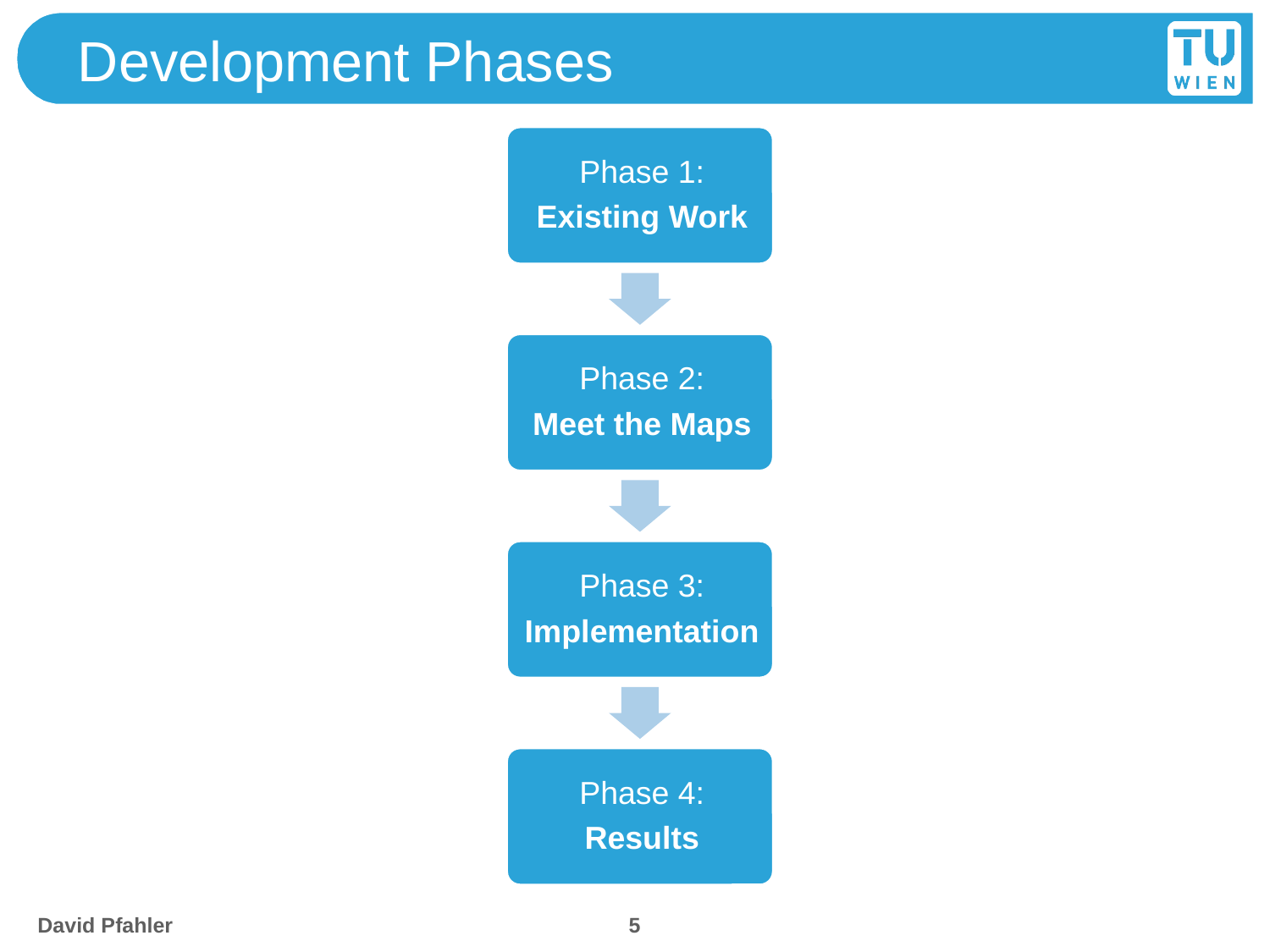

# Development Phases
Phase 1:
Existing Work

Phase 2:
Meet the Maps

Phase 3:
Implementation

Phase 4:
Results
5
David Pfahler